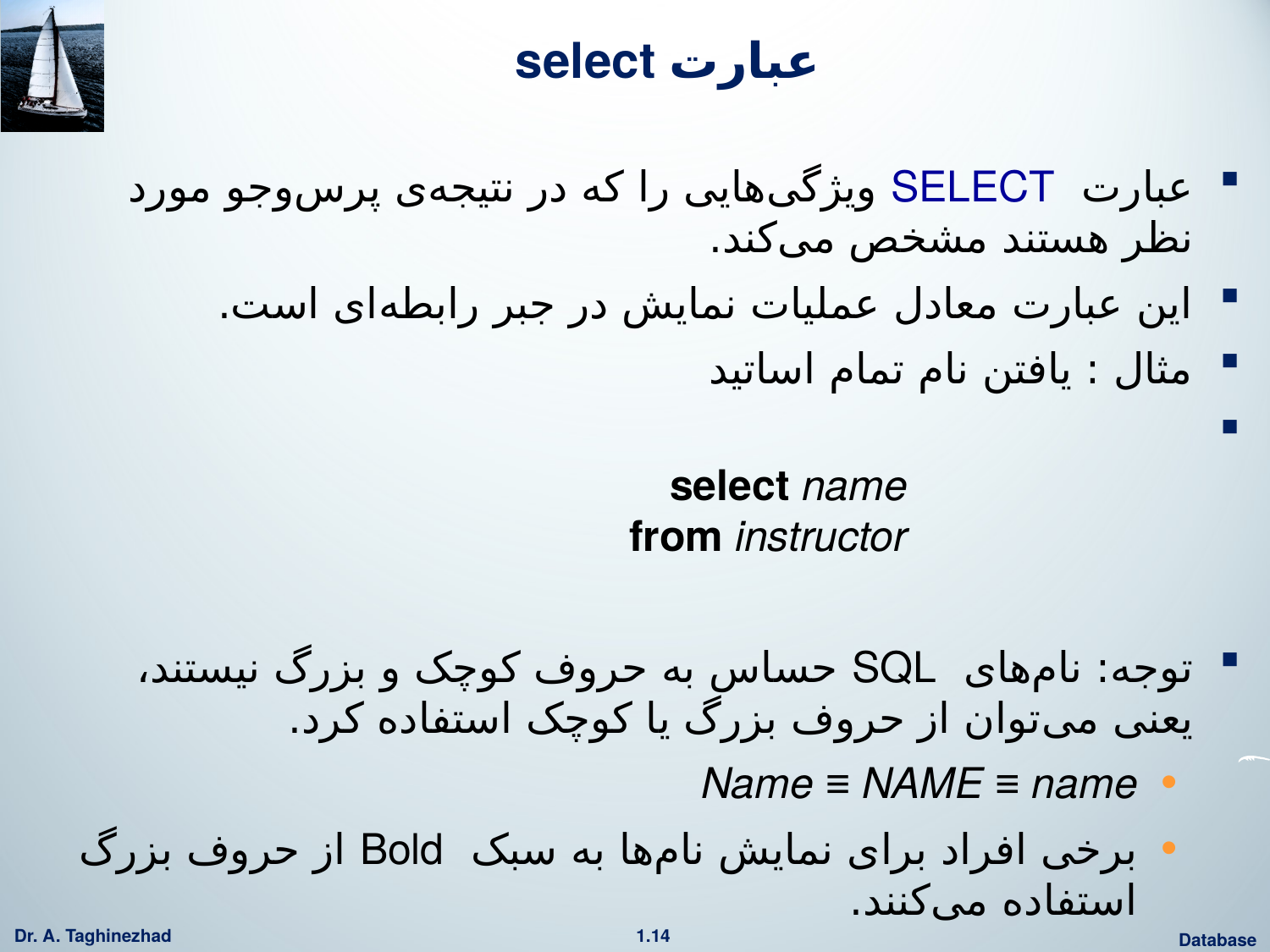

# select عبارت
عبارت  SELECT ویژگی‌هایی را که در نتیجه‌ی پرس‌وجو مورد نظر هستند مشخص می‌کند.
این عبارت معادل عملیات نمایش در جبر رابطه‌ای است.
مثال : یافتن نام تمام اساتید
		select name
		from instructor

توجه: نام‌های  SQL حساس به حروف کوچک و بزرگ نیستند، یعنی می‌توان از حروف بزرگ یا کوچک استفاده کرد.
Name ≡ NAME ≡ name
برخی افراد برای نمایش نام‌ها به سبک  Bold از حروف بزرگ استفاده می‌کنند.